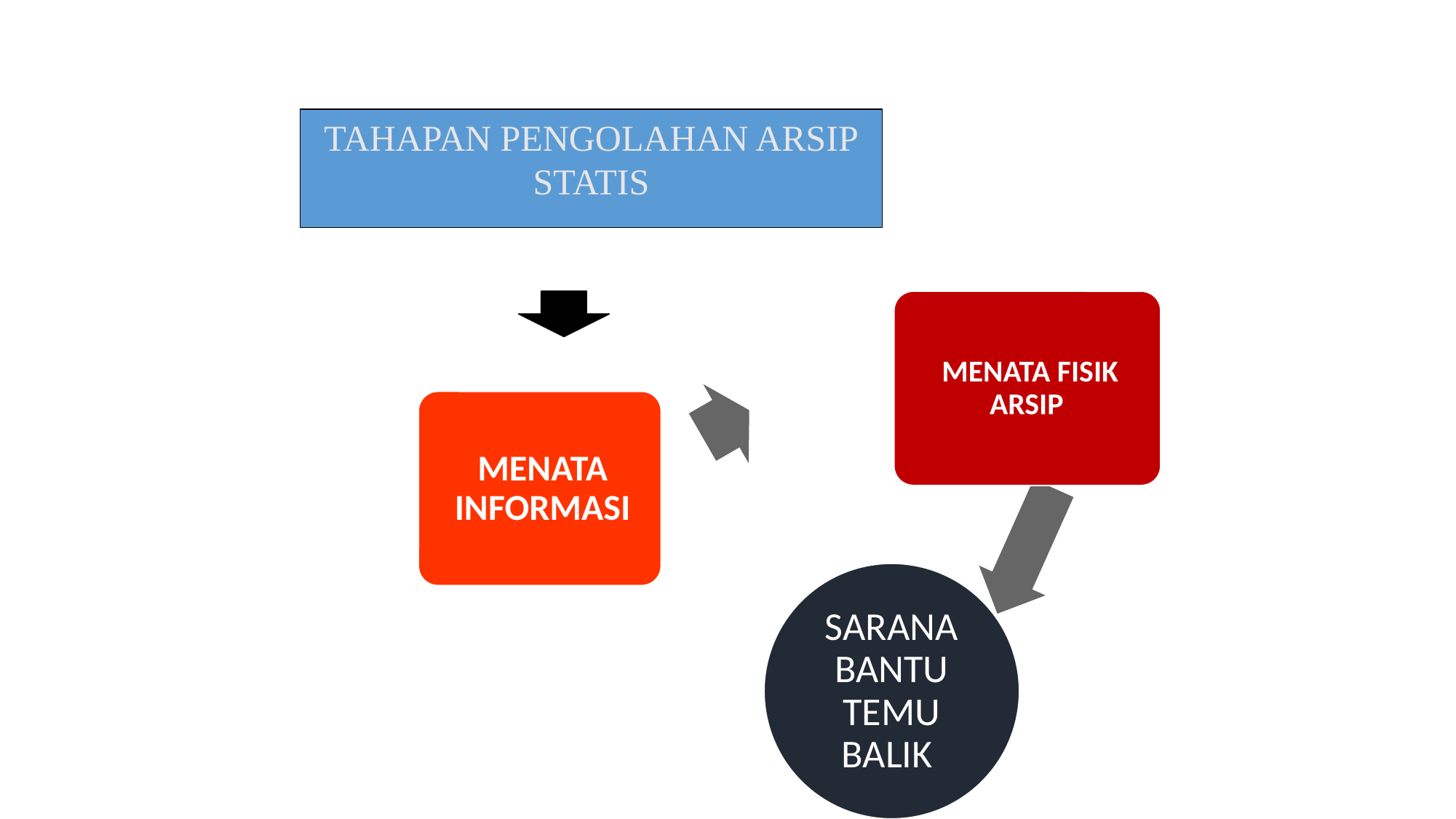

TAHAPAN PENGOLAHAN ARSIP
STATIS
SARANA BANTU TEMU BALIK
MENATA INFORMASI
MENATA FISIK ARSIP